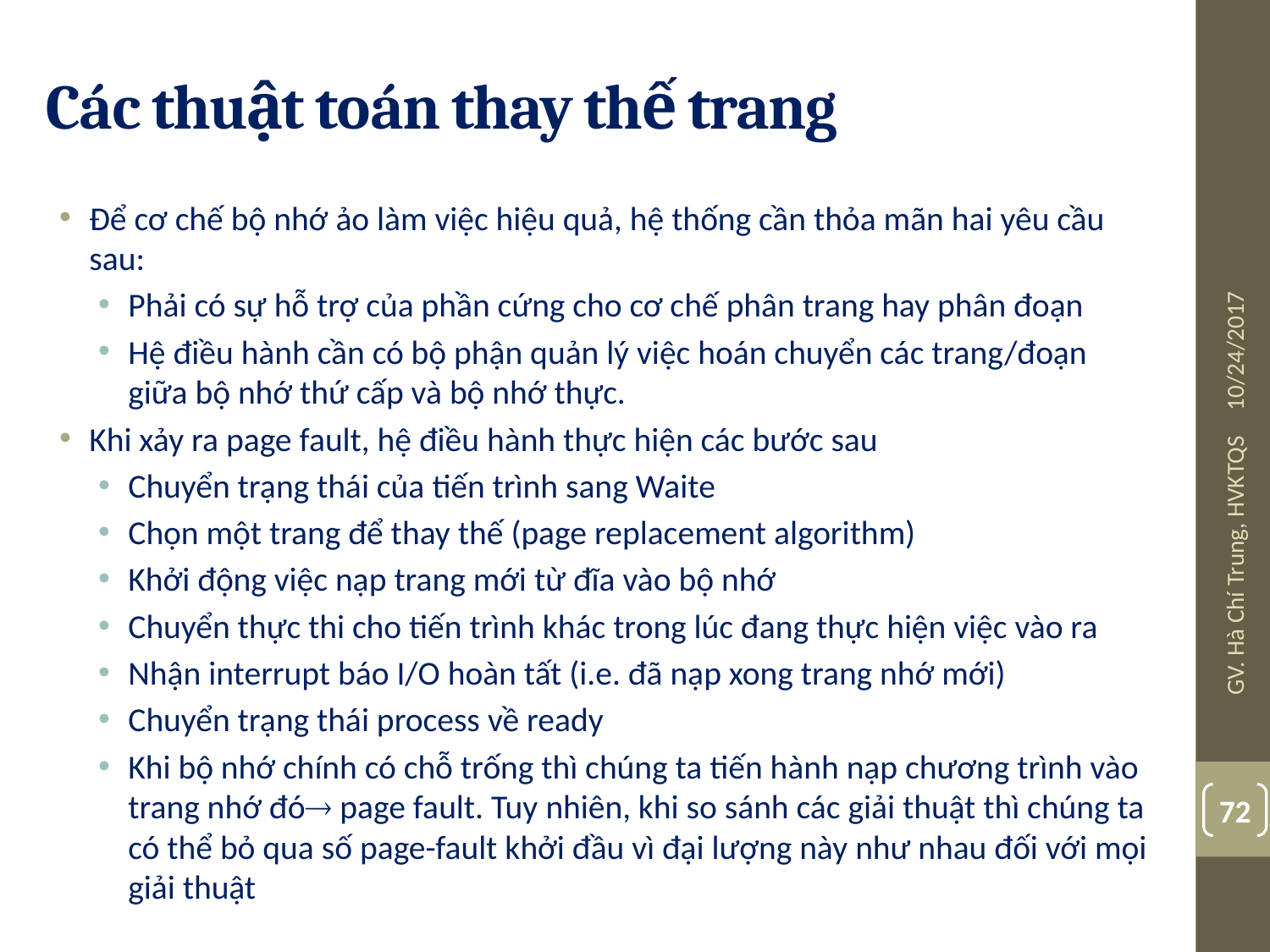

# Các thuật toán thay thế trang
Để cơ chế bộ nhớ ảo làm việc hiệu quả, hệ thống cần thỏa mãn hai yêu cầu sau:
Phải có sự hỗ trợ của phần cứng cho cơ chế phân trang hay phân đoạn
Hệ điều hành cần có bộ phận quản lý việc hoán chuyển các trang/đoạn giữa bộ nhớ thứ cấp và bộ nhớ thực.
Khi xảy ra page fault, hệ điều hành thực hiện các bước sau
Chuyển trạng thái của tiến trình sang Waite
Chọn một trang để thay thế (page replacement algorithm)
Khởi động việc nạp trang mới từ đĩa vào bộ nhớ
Chuyển thực thi cho tiến trình khác trong lúc đang thực hiện việc vào ra
Nhận interrupt báo I/O hoàn tất (i.e. đã nạp xong trang nhớ mới)
Chuyển trạng thái process về ready
Khi bộ nhớ chính có chỗ trống thì chúng ta tiến hành nạp chương trình vào trang nhớ đó→ page fault. Tuy nhiên, khi so sánh các giải thuật thì chúng ta có thể bỏ qua số page-fault khởi đầu vì đại lượng này như nhau đối với mọi giải thuật

10/24/2017
GV. Hà Chí Trung, HVKTQS
72